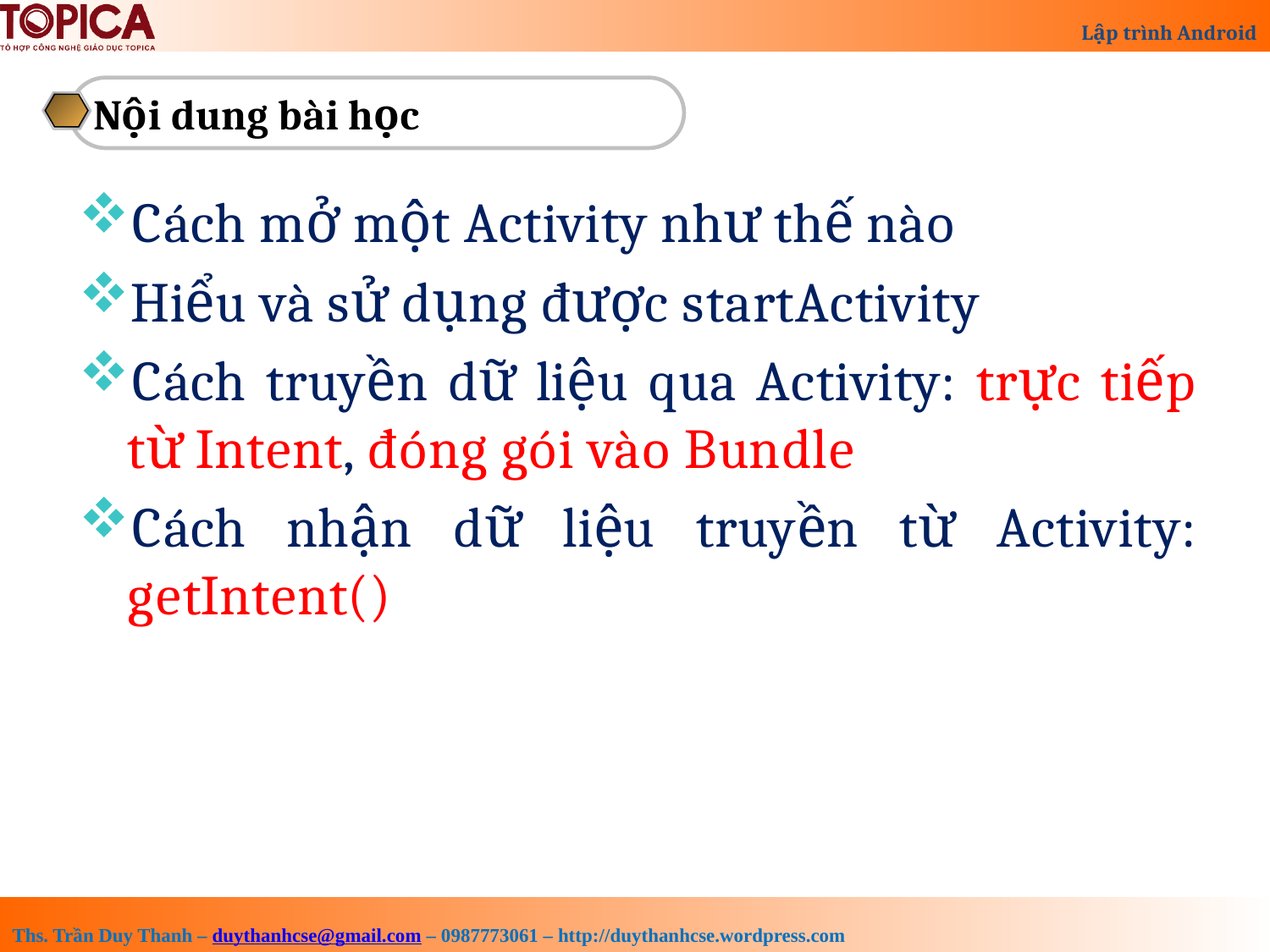

Nội dung bài học

Cách mở một Activity như thế nào
Hiểu và sử dụng được startActivity
Cách truyền dữ liệu qua Activity: trực tiếp từ Intent, đóng gói vào Bundle
Cách nhận dữ liệu truyền từ Activity: getIntent()